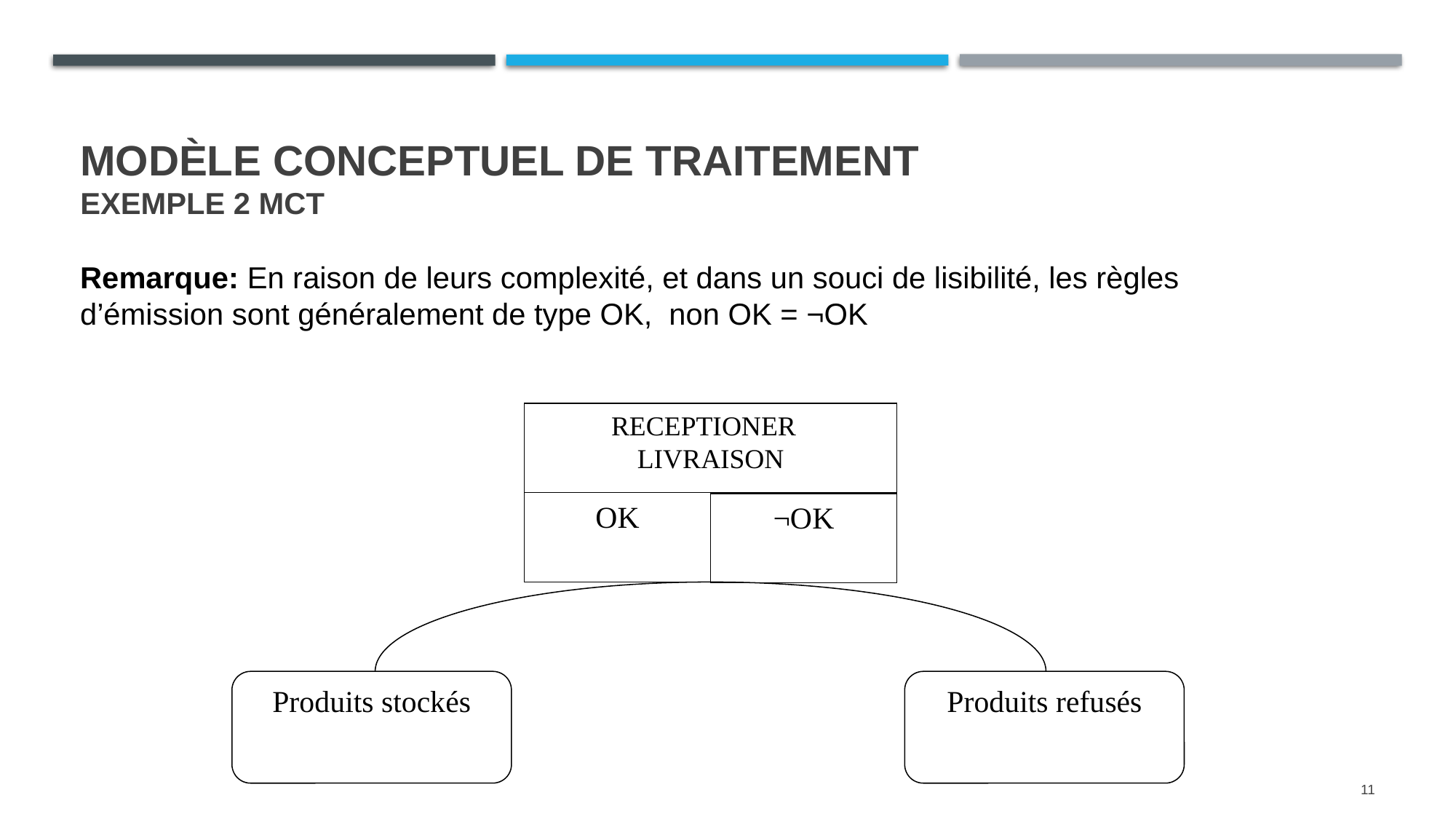

# Modèle conceptuel de traitement exemple 2 mct
Remarque: En raison de leurs complexité, et dans un souci de lisibilité, les règles d’émission sont généralement de type OK,  non OK = ¬OK

RECEPTIONER   LIVRAISON
OK
¬OK

Produits stockés
Produits refusés
11